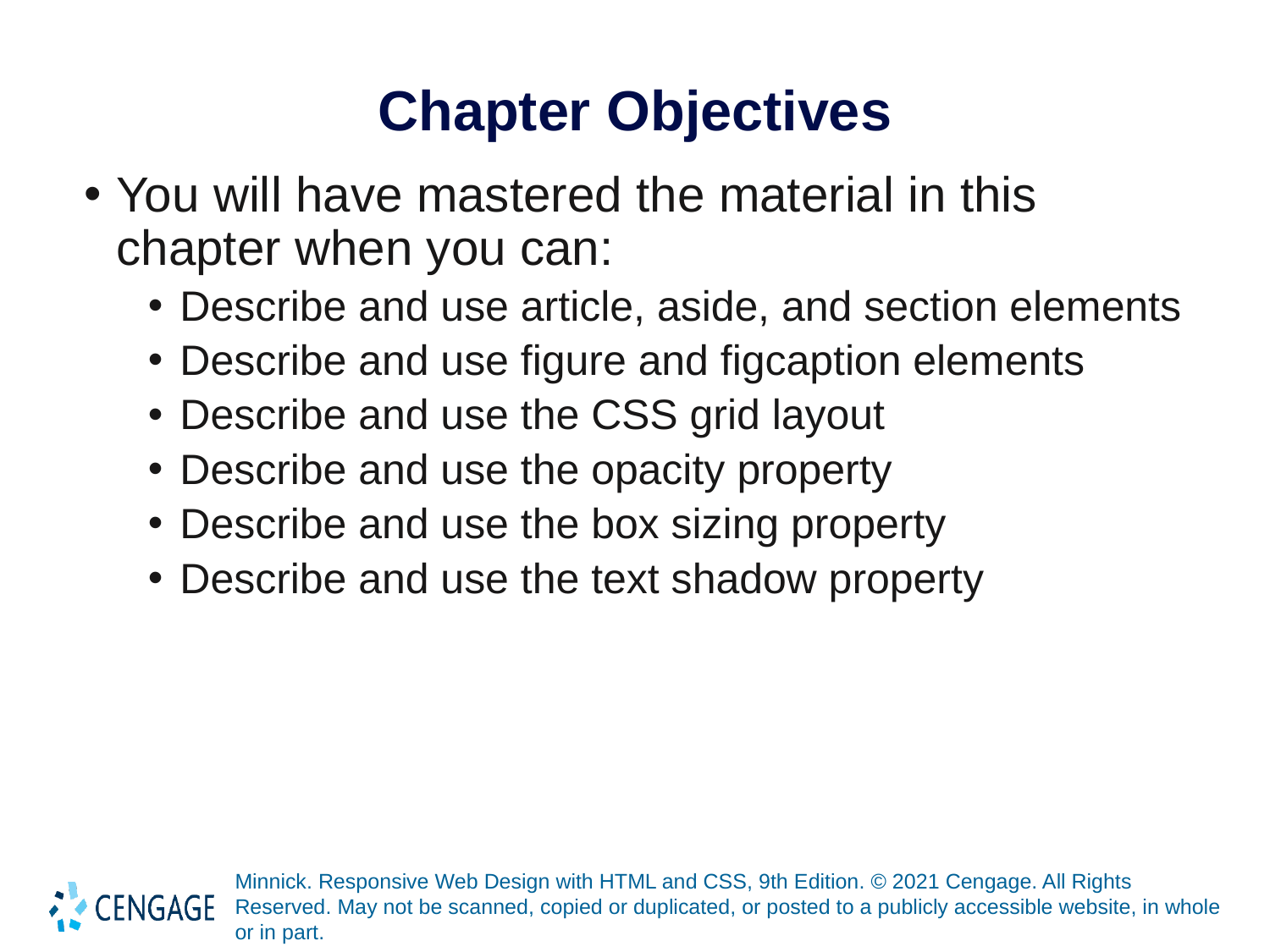

# Chapter Objectives
You will have mastered the material in this chapter when you can:
Describe and use article, aside, and section elements
Describe and use figure and figcaption elements
Describe and use the CSS grid layout
Describe and use the opacity property
Describe and use the box sizing property
Describe and use the text shadow property
Minnick. Responsive Web Design with HTML and CSS, 9th Edition. © 2021 Cengage. All Rights Reserved. May not be scanned, copied or duplicated, or posted to a publicly accessible website, in whole or in part.